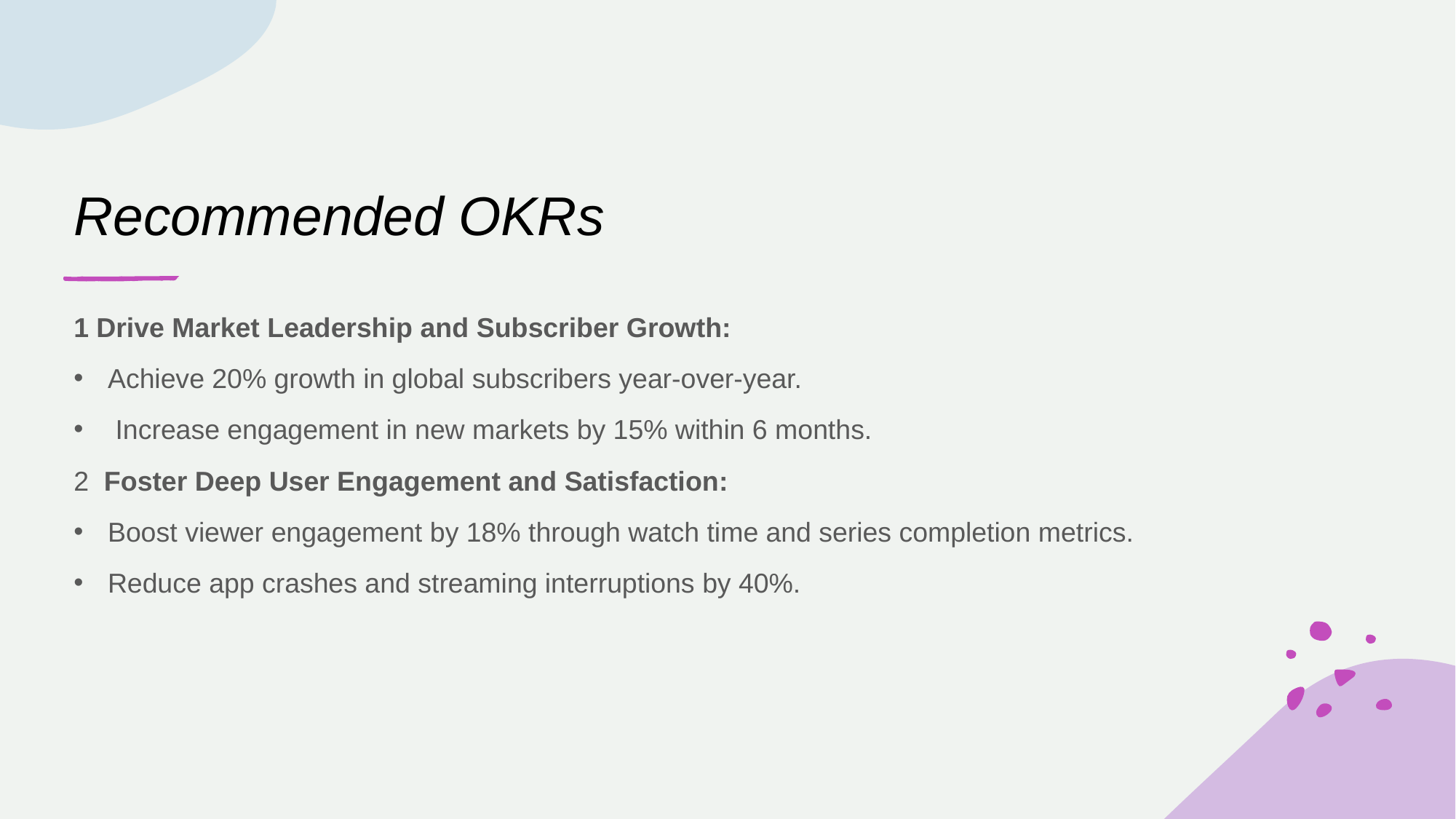

# Recommended OKRs
1 Drive Market Leadership and Subscriber Growth:
Achieve 20% growth in global subscribers year-over-year.
 Increase engagement in new markets by 15% within 6 months.
2  Foster Deep User Engagement and Satisfaction:
Boost viewer engagement by 18% through watch time and series completion metrics.
Reduce app crashes and streaming interruptions by 40%.